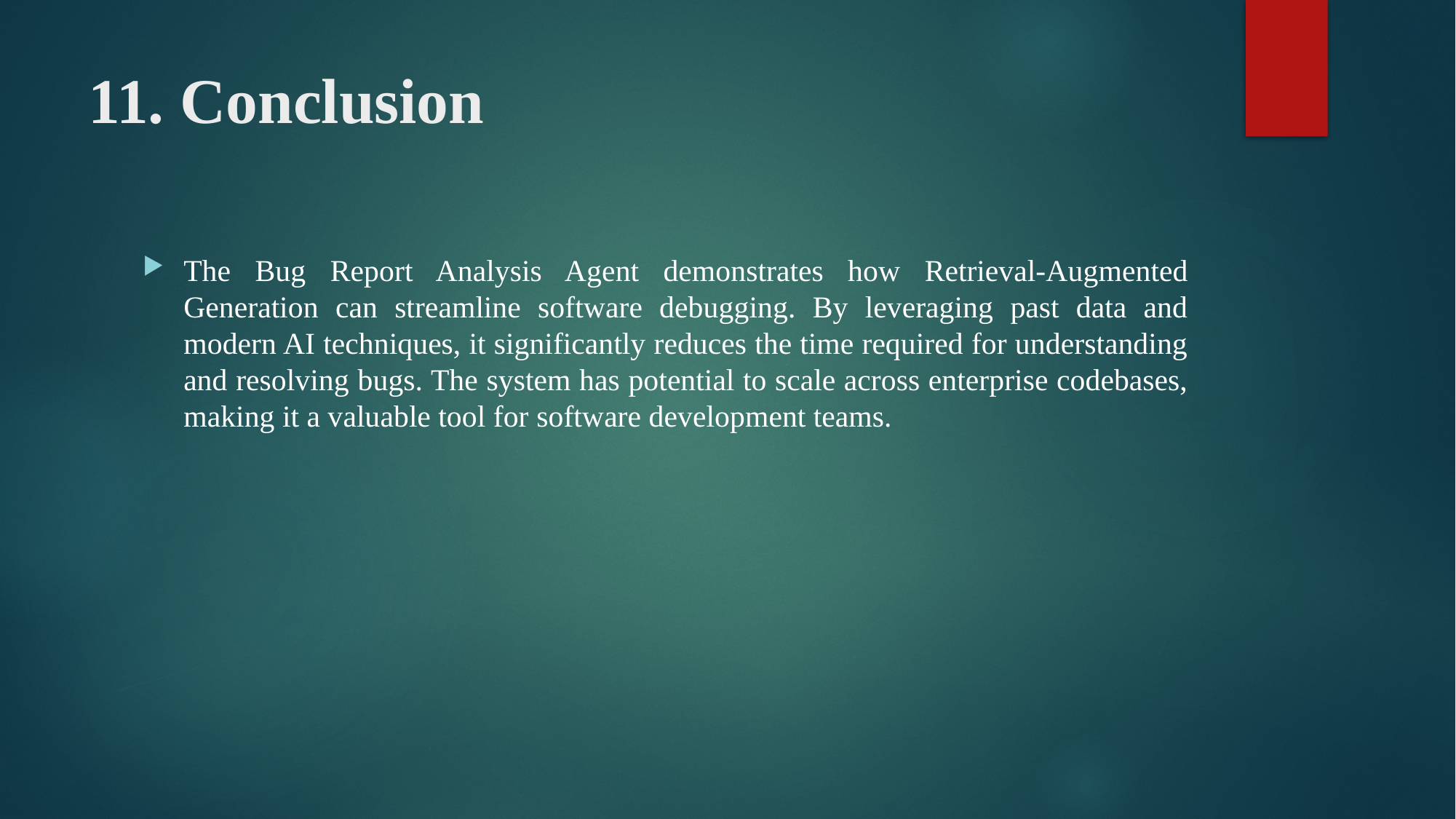

# 11. Conclusion
The Bug Report Analysis Agent demonstrates how Retrieval-Augmented Generation can streamline software debugging. By leveraging past data and modern AI techniques, it significantly reduces the time required for understanding and resolving bugs. The system has potential to scale across enterprise codebases, making it a valuable tool for software development teams.